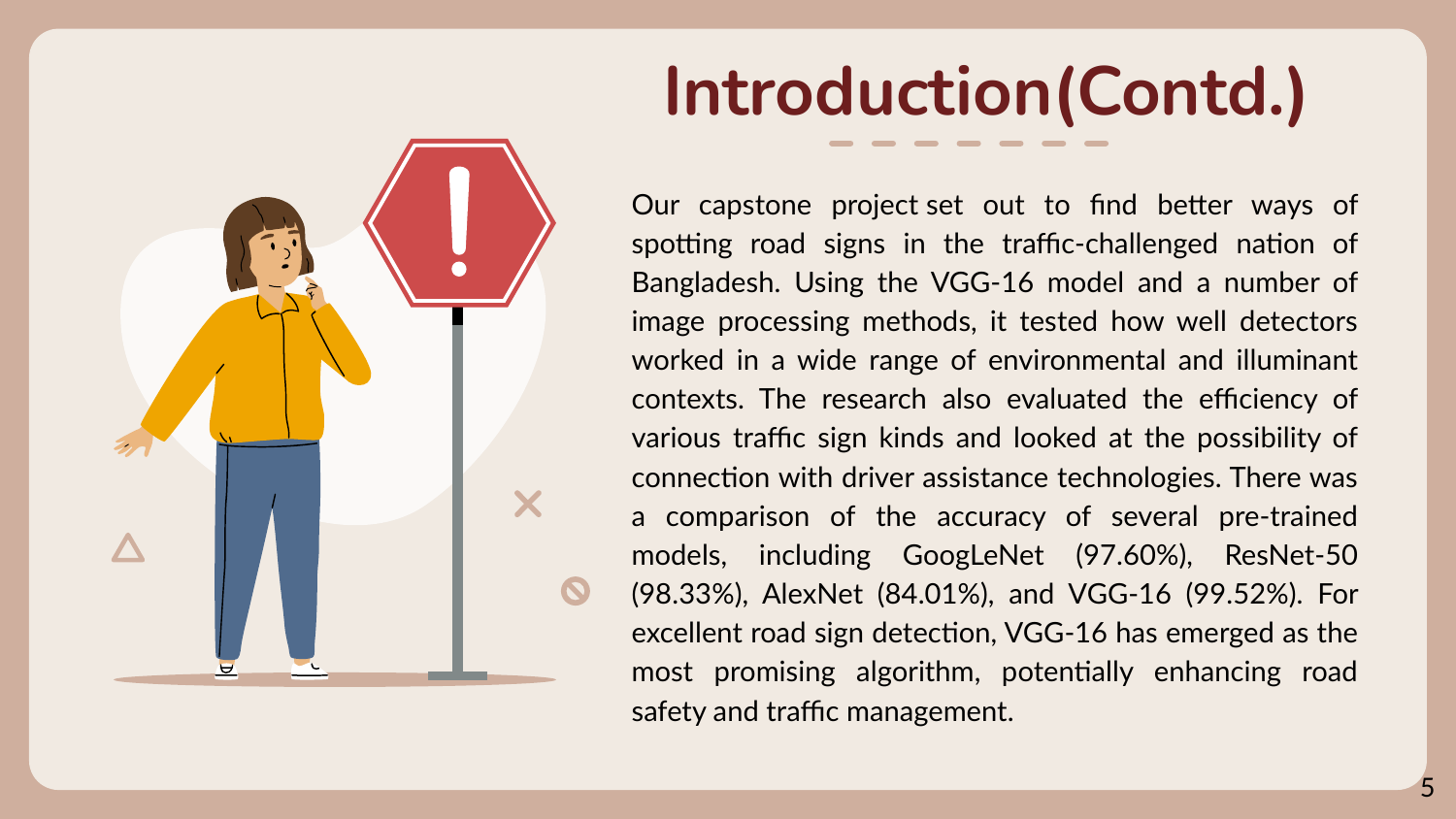

# Introduction(Contd.)

Our capstone project set out to find better ways of spotting road signs in the traffic-challenged nation of Bangladesh. Using the VGG-16 model and a number of image processing methods, it tested how well detectors worked in a wide range of environmental and illuminant contexts. The research also evaluated the efficiency of various traffic sign kinds and looked at the possibility of connection with driver assistance technologies. There was a comparison of the accuracy of several pre-trained models, including GoogLeNet (97.60%), ResNet-50 (98.33%), AlexNet (84.01%), and VGG-16 (99.52%). For excellent road sign detection, VGG-16 has emerged as the most promising algorithm, potentially enhancing road safety and traffic management.

5